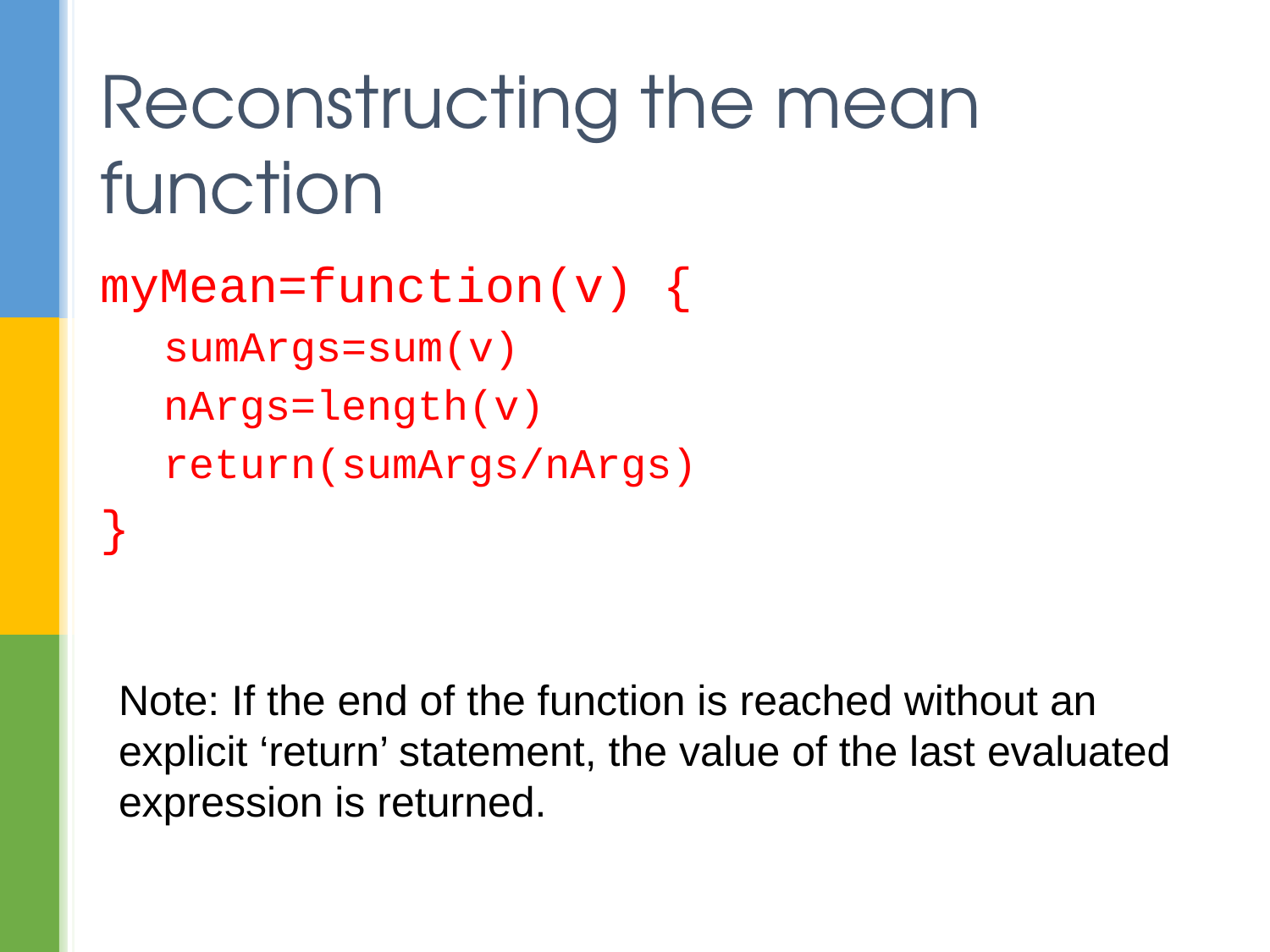

# Reconstructing the mean function
myMean=function(v) {
sumArgs=sum(v)
nArgs=length(v)
return(sumArgs/nArgs)
}
Note: If the end of the function is reached without an explicit ‘return’ statement, the value of the last evaluated expression is returned.